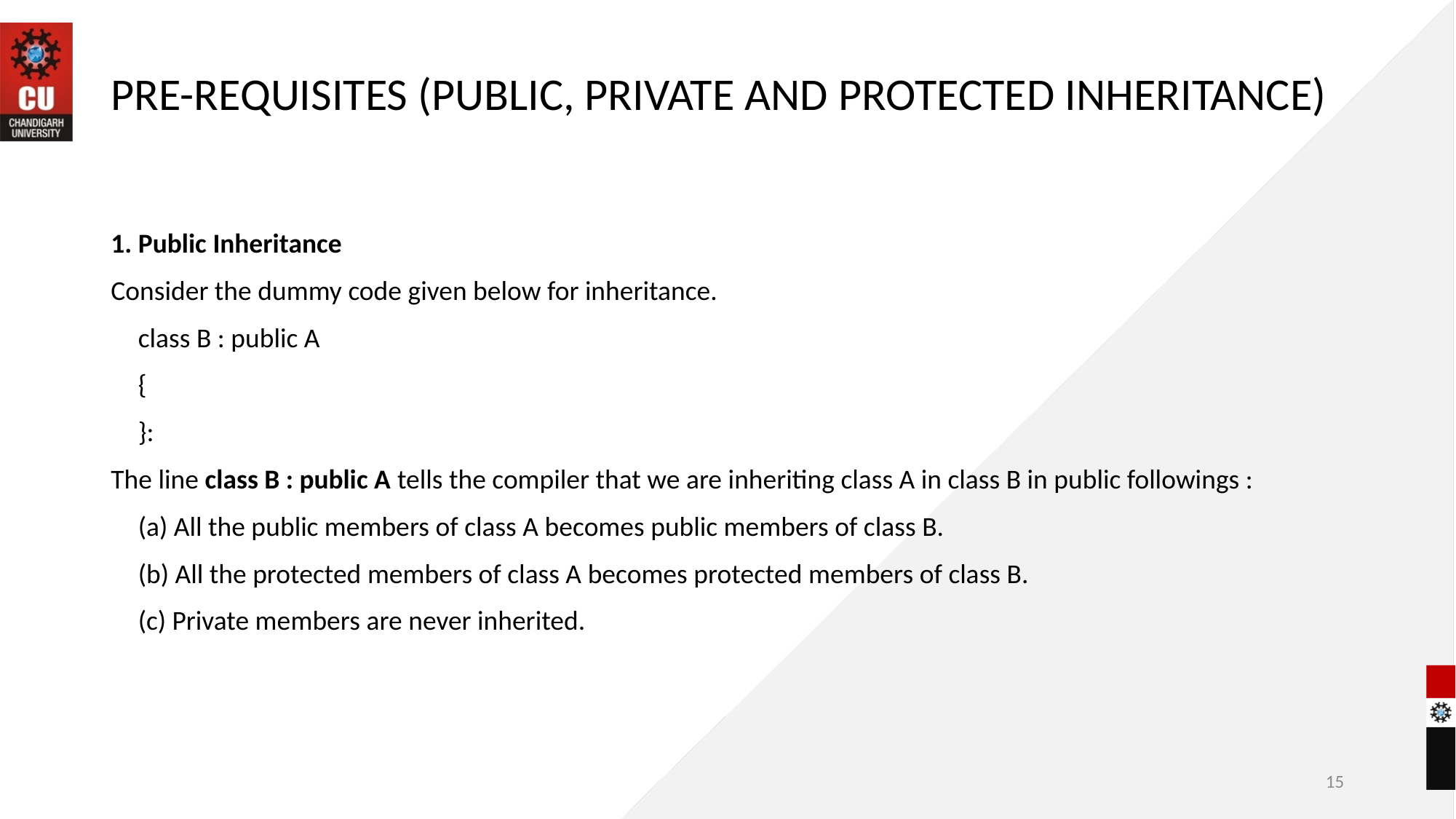

# Pre-requisites (Public, Private and Protected Inheritance)
1. Public Inheritance
Consider the dummy code given below for inheritance.
class B : public A
{
}:
The line class B : public A tells the compiler that we are inheriting class A in class B in public followings :
(a) All the public members of class A becomes public members of class B.
(b) All the protected members of class A becomes protected members of class B.
(c) Private members are never inherited.

15